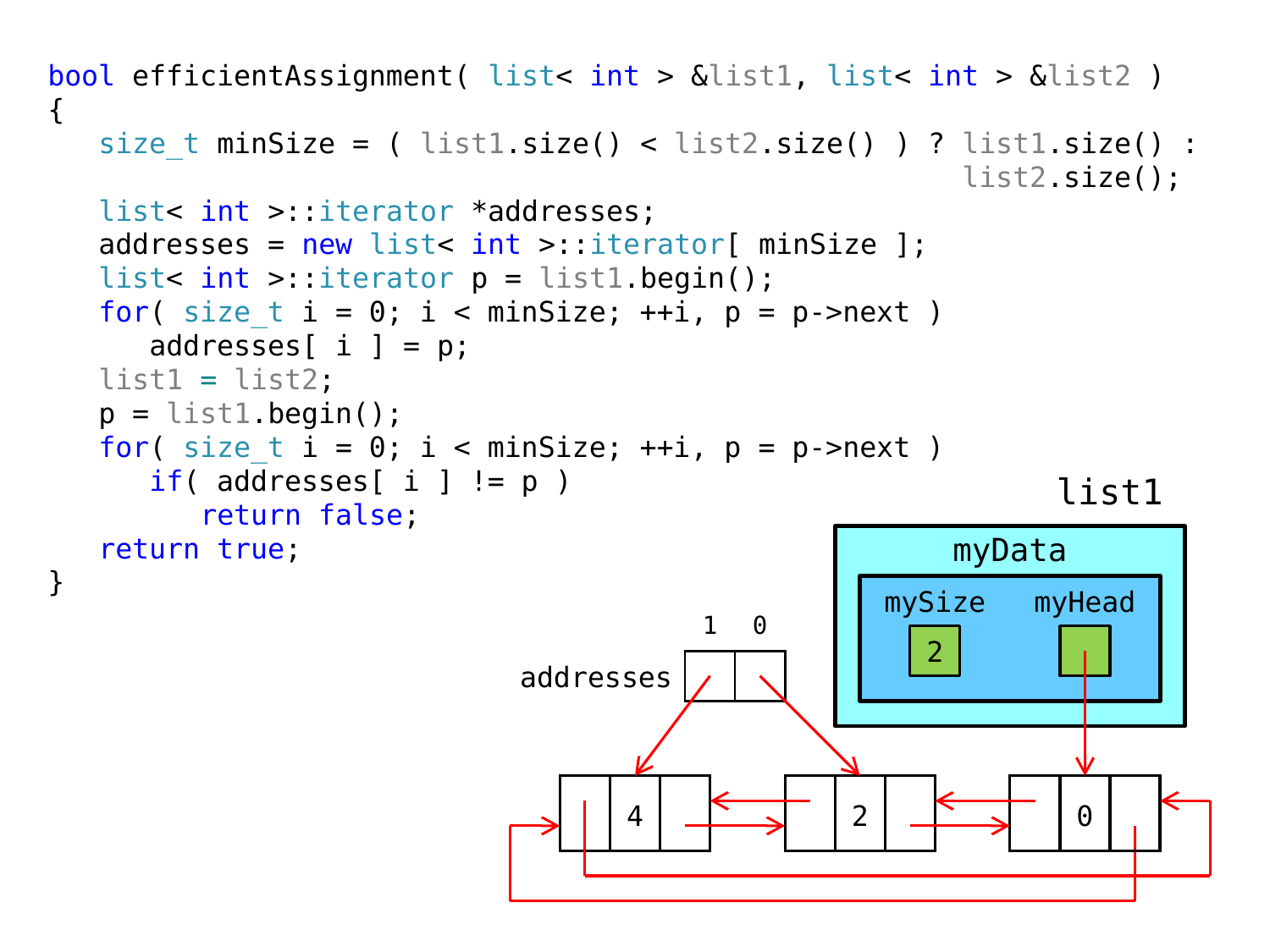

bool efficientAssignment( list< int > &list1, list< int > &list2 )
{
   size_t minSize = ( list1.size() < list2.size() ) ? list1.size() :
                                                      list2.size();
   list< int >::iterator *addresses;
   addresses = new list< int >::iterator[ minSize ];
   list< int >::iterator p = list1.begin();
   for( size_t i = 0; i < minSize; ++i, p = p->next )
      addresses[ i ] = p;
   list1 = list2;
   p = list1.begin();
   for( size_t i = 0; i < minSize; ++i, p = p->next )
      if( addresses[ i ] != p )
         return false;
   return true;
}
list1

myData

mySize
myHead
| 1 | 0 |
| --- | --- |
|  |  |
2

addresses

4

2

0